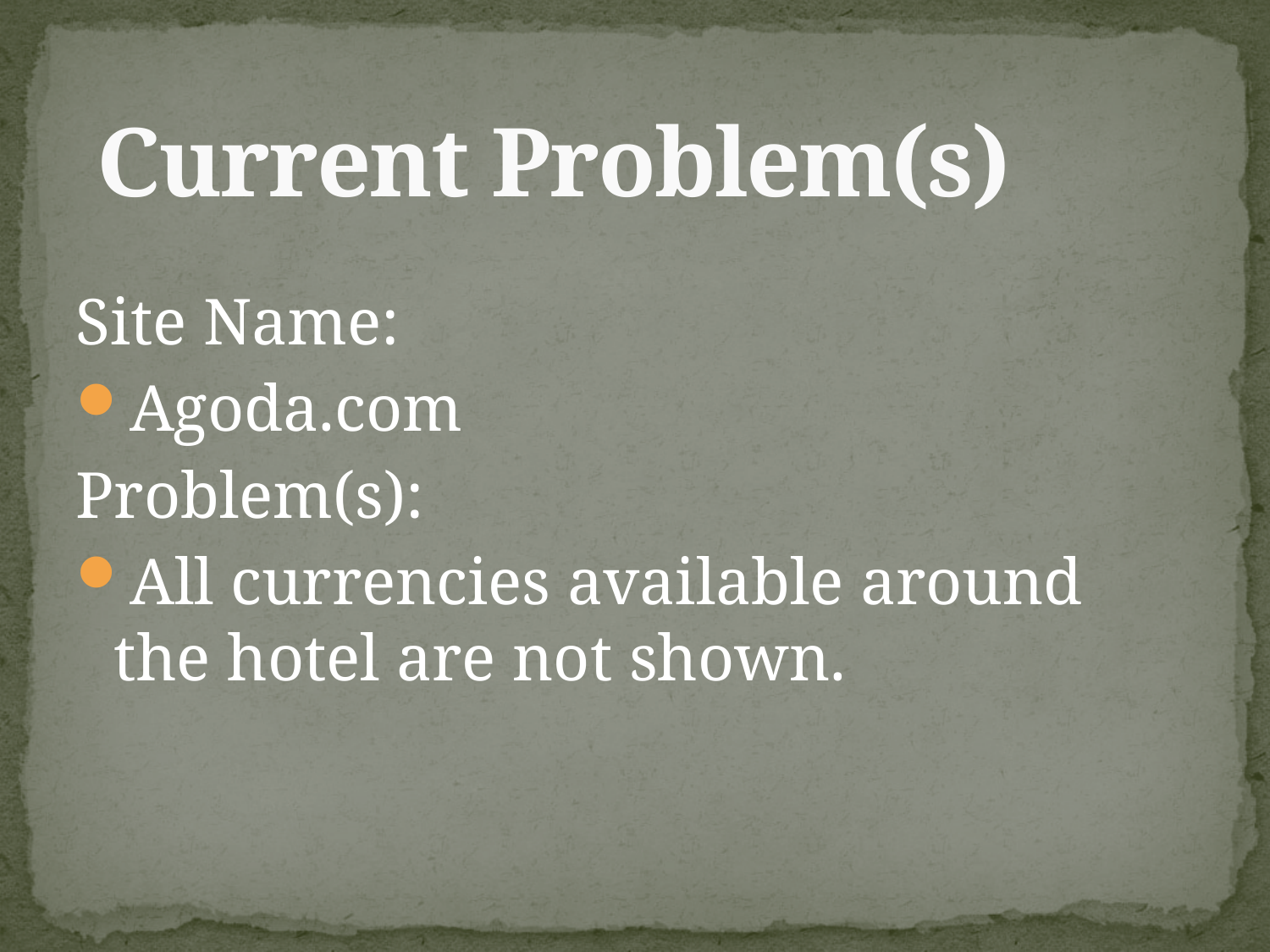

# Current Problem(s)
Site Name:
Agoda.com
Problem(s):
All currencies available around the hotel are not shown.